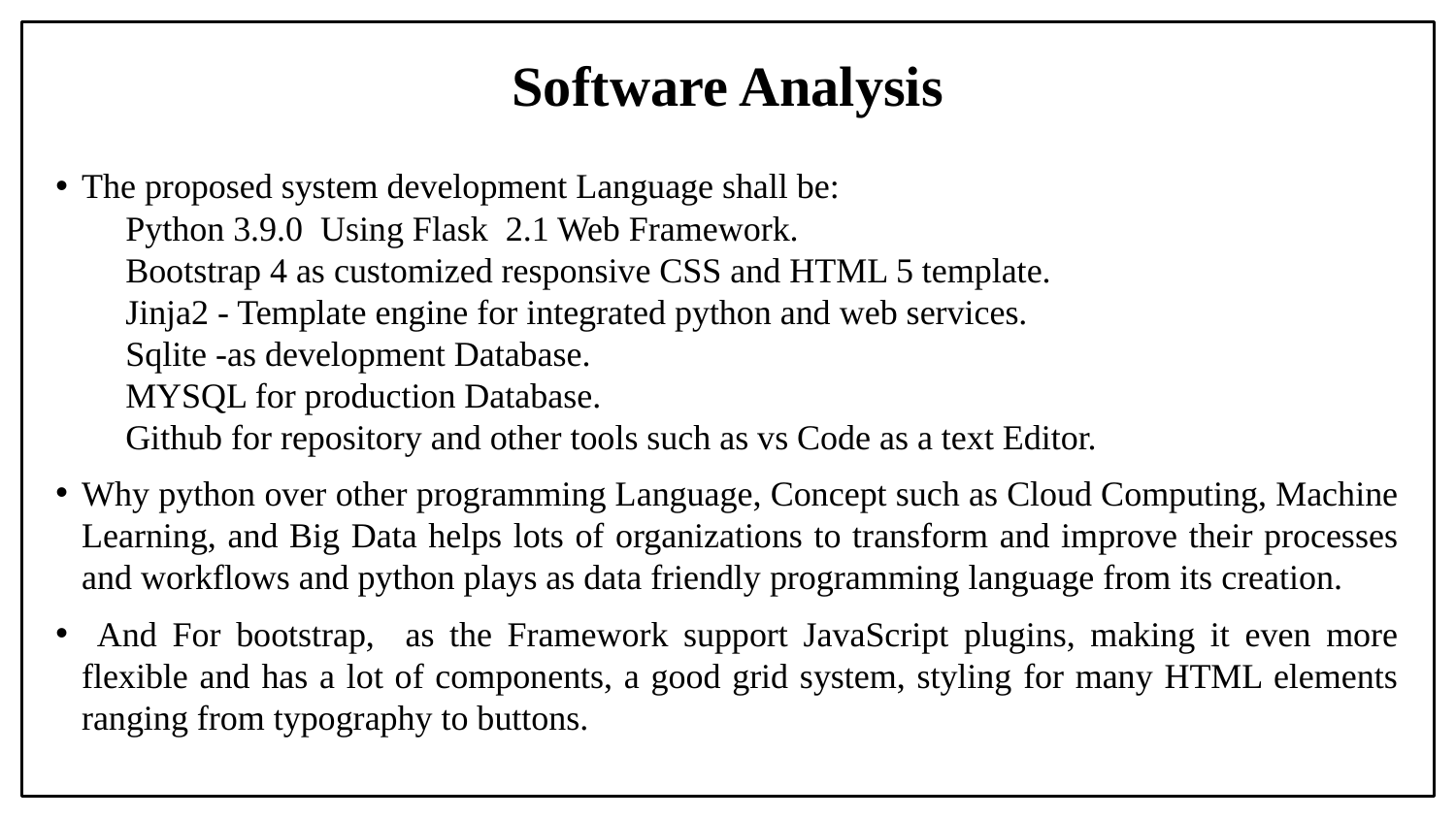

# Software Analysis
The proposed system development Language shall be:
Python 3.9.0  Using Flask  2.1 Web Framework.
Bootstrap 4 as customized responsive CSS and HTML 5 template.
Jinja2 - Template engine for integrated python and web services.
Sqlite -as development Database.
MYSQL for production Database.
Github for repository and other tools such as vs Code as a text Editor.
Why python over other programming Language, Concept such as Cloud Computing, Machine Learning, and Big Data helps lots of organizations to transform and improve their processes and workflows and python plays as data friendly programming language from its creation.
 And For bootstrap,  as the Framework support JavaScript plugins, making it even more flexible and has a lot of components, a good grid system, styling for many HTML elements ranging from typography to buttons.